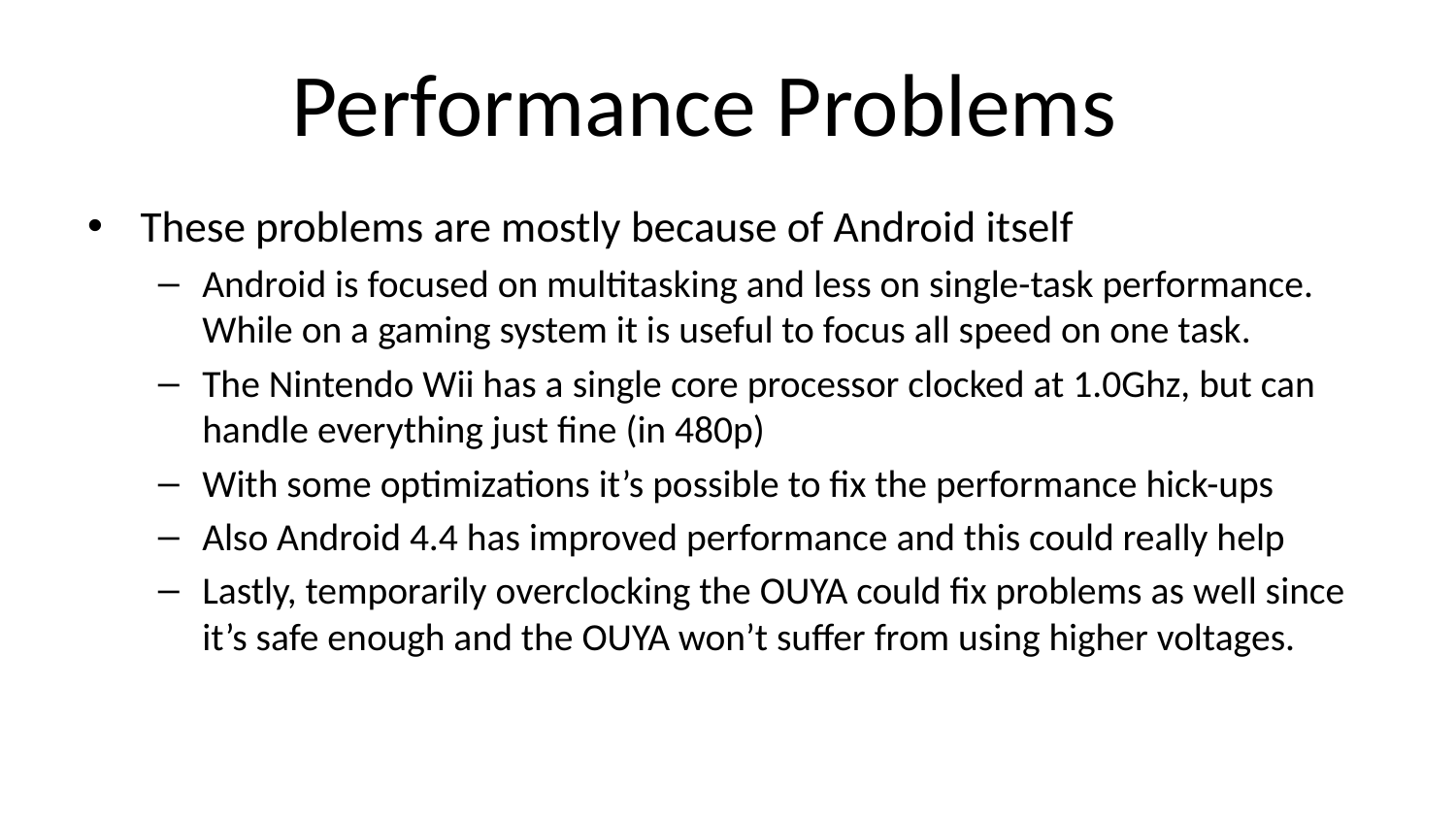

# Performance Problems
These problems are mostly because of Android itself
Android is focused on multitasking and less on single-task performance. While on a gaming system it is useful to focus all speed on one task.
The Nintendo Wii has a single core processor clocked at 1.0Ghz, but can handle everything just fine (in 480p)
With some optimizations it’s possible to fix the performance hick-ups
Also Android 4.4 has improved performance and this could really help
Lastly, temporarily overclocking the OUYA could fix problems as well since it’s safe enough and the OUYA won’t suffer from using higher voltages.